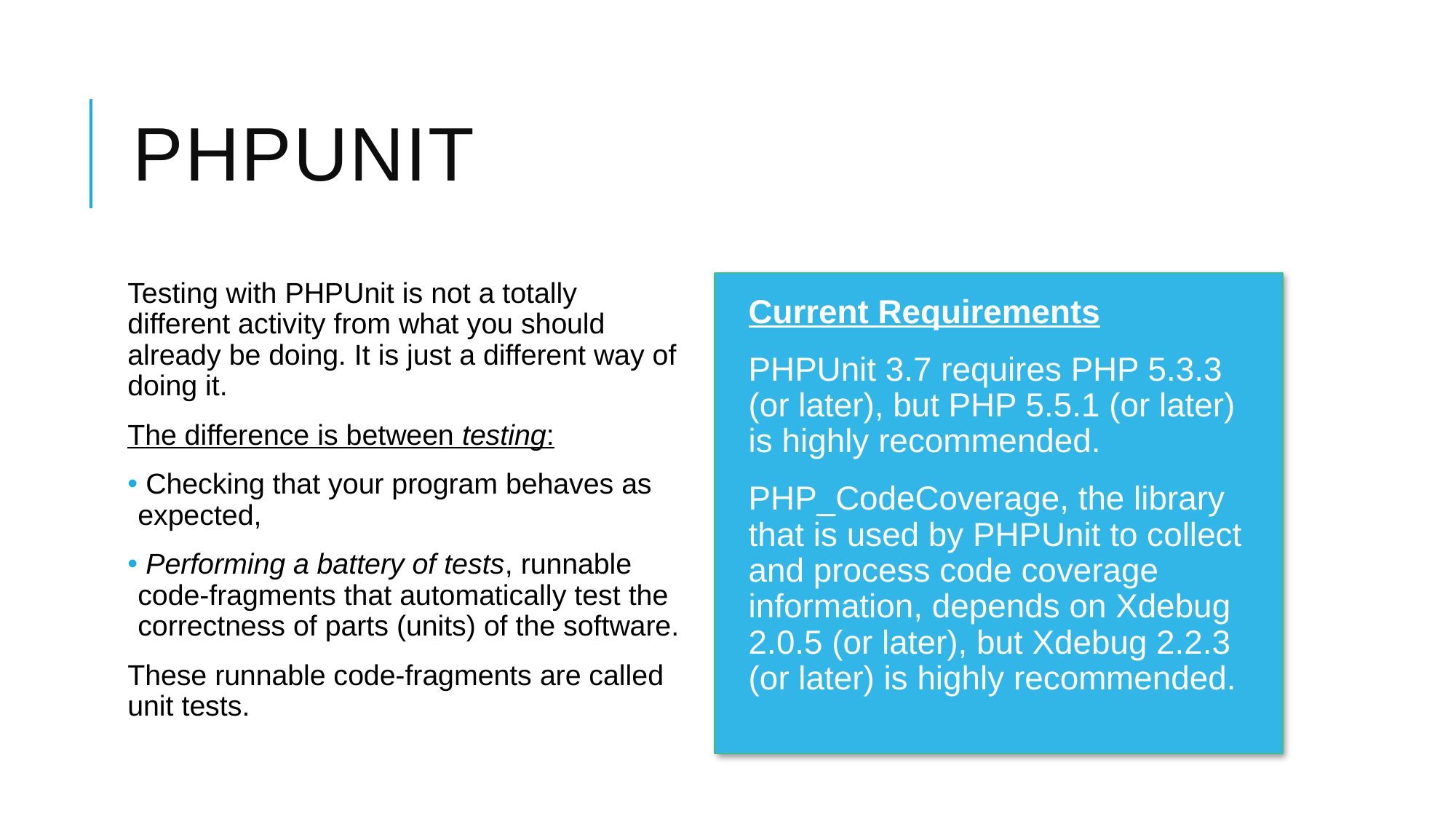

# PHPUNIT
Testing with PHPUnit is not a totally different activity from what you should already be doing. It is just a different way of doing it.
The difference is between testing:
 Checking that your program behaves as expected,
 Performing a battery of tests, runnable code-fragments that automatically test the correctness of parts (units) of the software.
These runnable code-fragments are called unit tests.
Current Requirements
PHPUnit 3.7 requires PHP 5.3.3 (or later), but PHP 5.5.1 (or later) is highly recommended.
PHP_CodeCoverage, the library that is used by PHPUnit to collect and process code coverage information, depends on Xdebug 2.0.5 (or later), but Xdebug 2.2.3 (or later) is highly recommended.